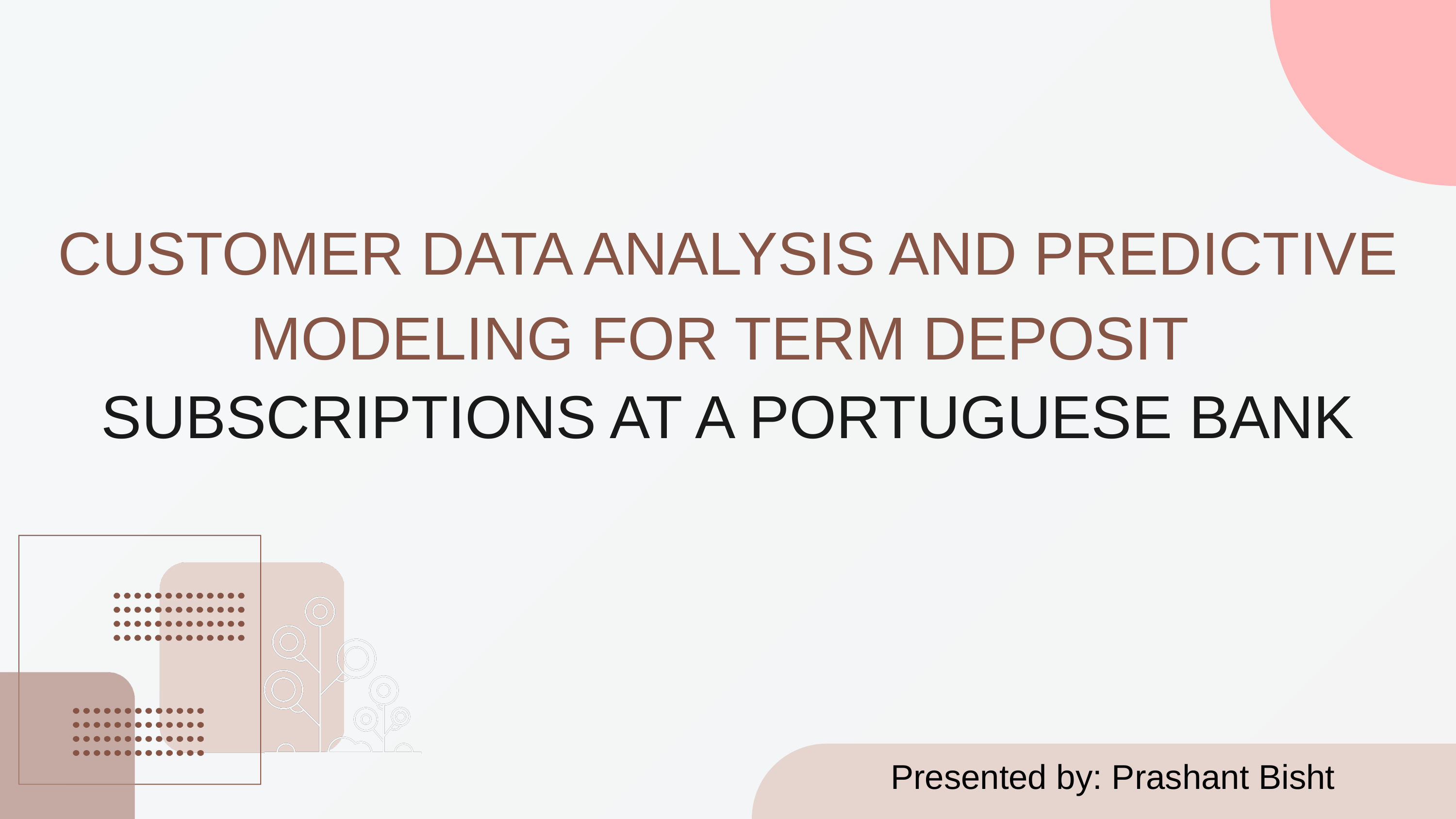

CUSTOMER DATA ANALYSIS AND PREDICTIVE MODELING FOR TERM DEPOSIT

SUBSCRIPTIONS AT A PORTUGUESE BANK

Presented by: Prashant Bisht